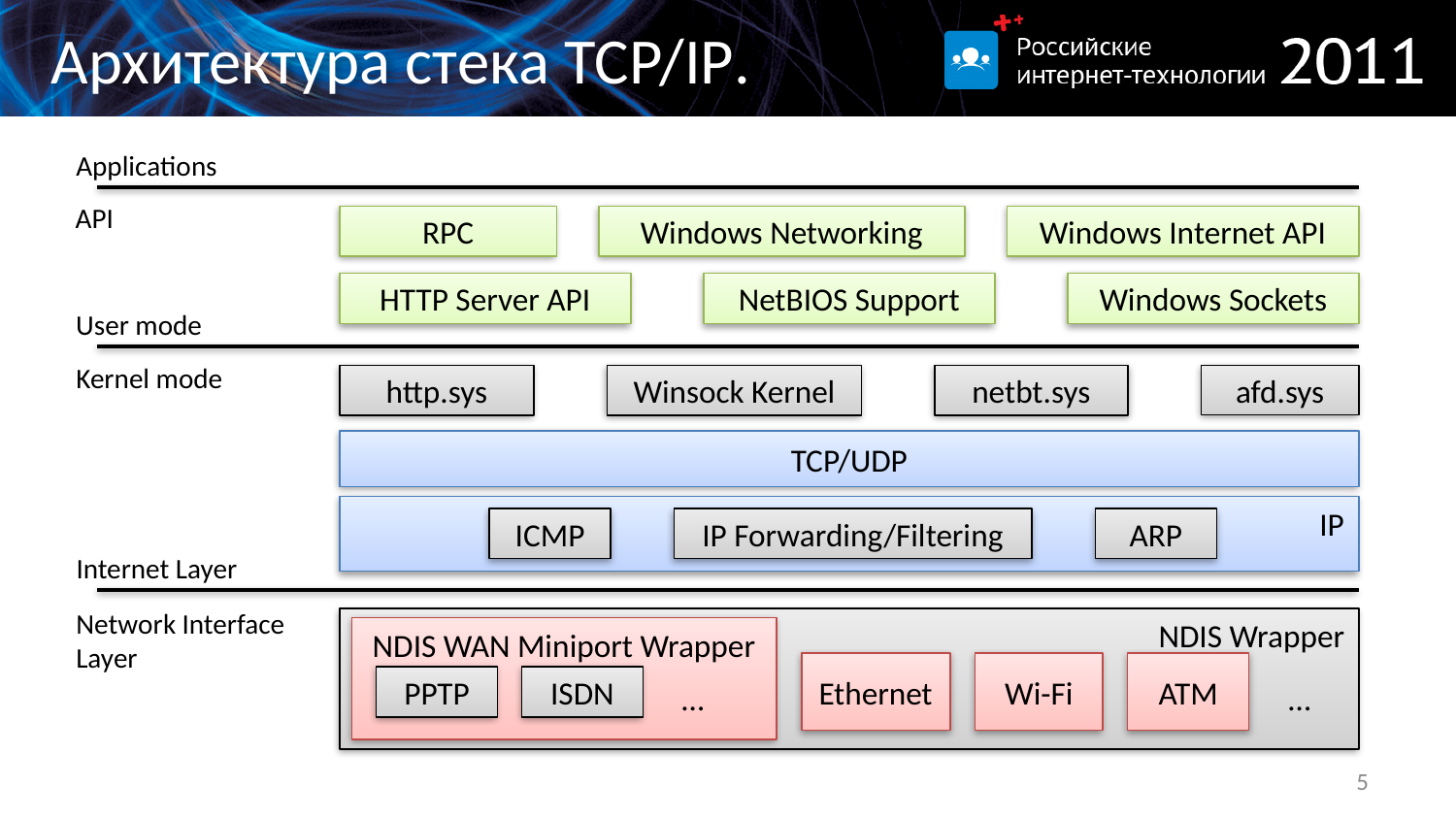

# Архитектура стека TCP/IP.
Applications
API
RPC
Windows Networking
Windows Internet API
HTTP Server API
NetBIOS Support
Windows Sockets
User mode
Kernel mode
netbt.sys
afd.sys
http.sys
Winsock Kernel
TCP/UDP
IP
ICMP
IP Forwarding/Filtering
ARP
Internet Layer
Network Interface
Layer
NDIS Wrapper
NDIS WAN Miniport Wrapper
Ethernet
Wi-Fi
ATM
PPTP
ISDN
…
…
5